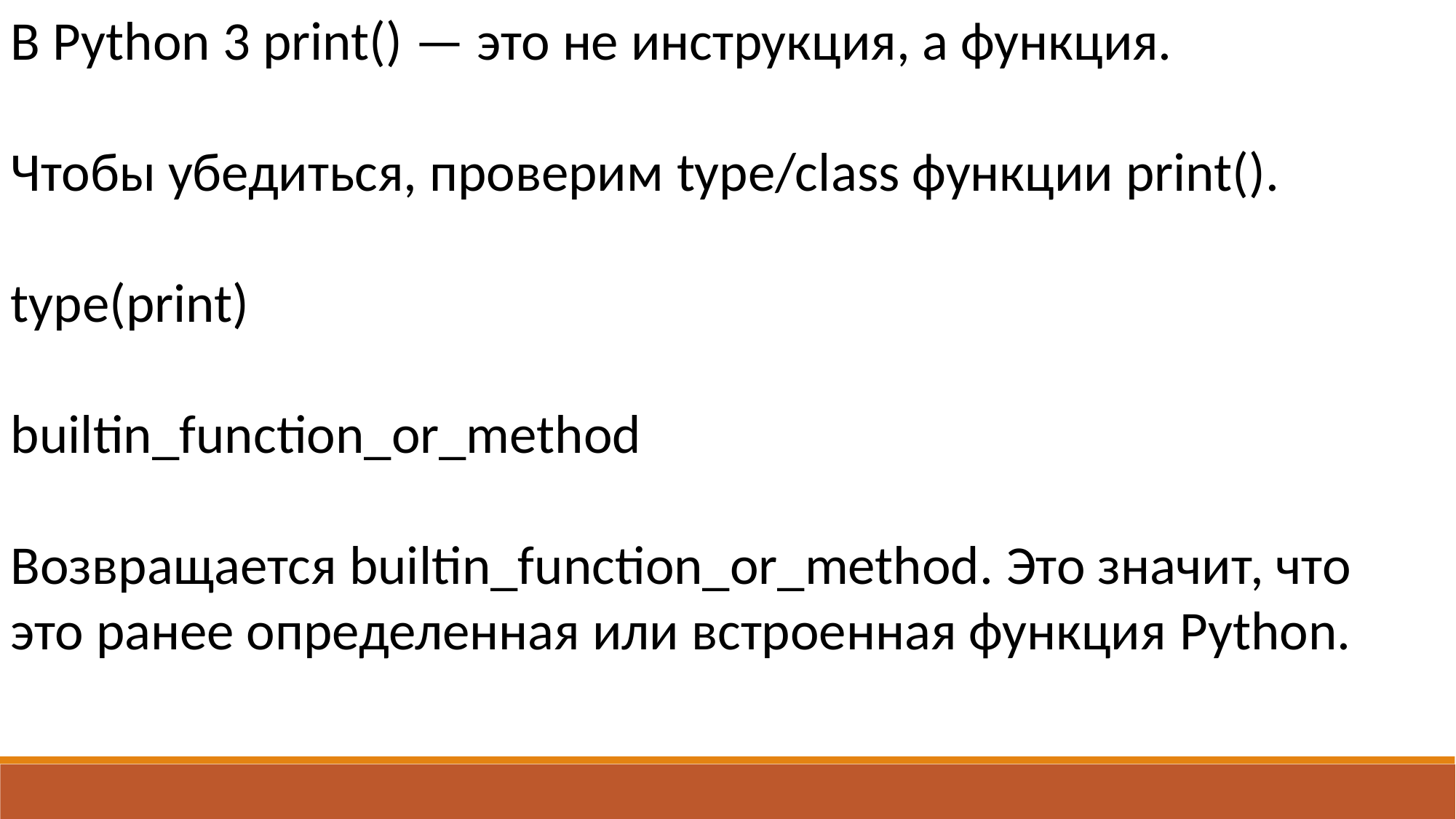

В Python 3 print() — это не инструкция, а функция.

Чтобы убедиться, проверим type/class функции print().

type(print)

builtin_function_or_method

Возвращается builtin_function_or_method. Это значит, что это ранее определенная или встроенная функция Python.